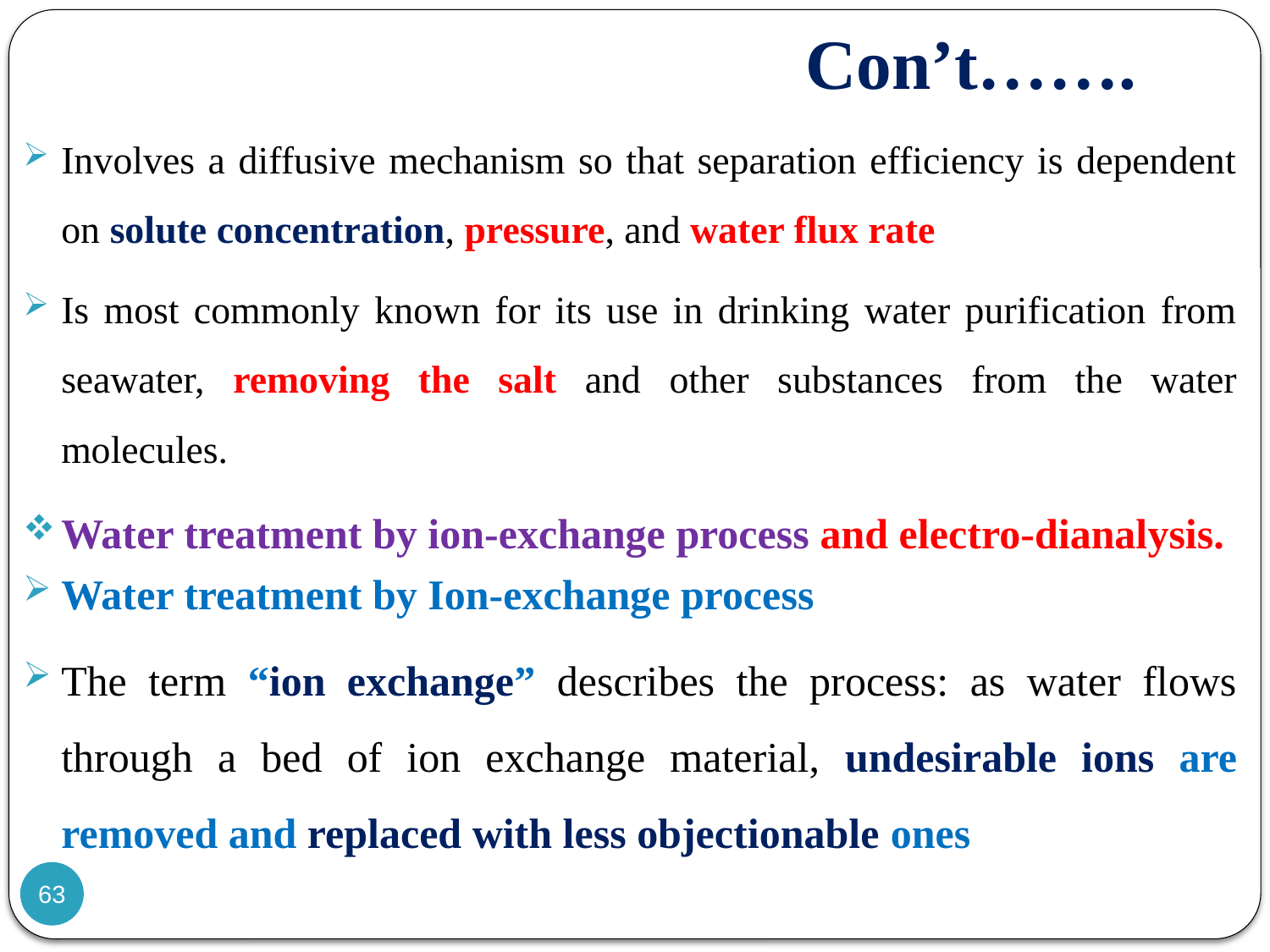

# Con’t…….
Involves a diffusive mechanism so that separation efficiency is dependent on solute concentration, pressure, and water flux rate
Is most commonly known for its use in drinking water purification from seawater, removing the salt and other substances from the water molecules.
Water treatment by ion-exchange process and electro-dianalysis.
Water treatment by Ion-exchange process
The term “ion exchange” describes the process: as water flows through a bed of ion exchange material, undesirable ions are removed and replaced with less objectionable ones

63